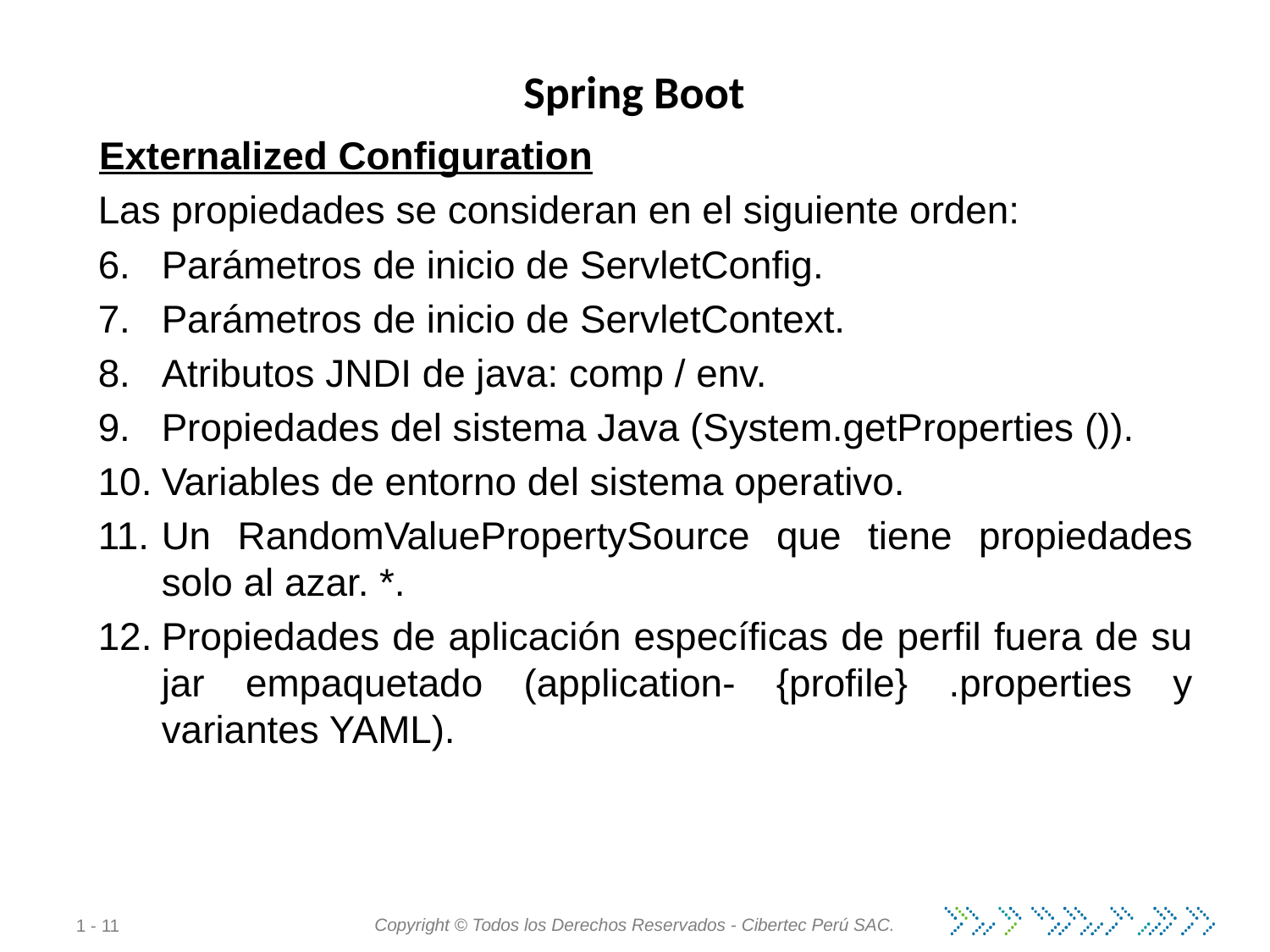

# Spring Boot
Externalized Configuration
Las propiedades se consideran en el siguiente orden:
Parámetros de inicio de ServletConfig.
Parámetros de inicio de ServletContext.
Atributos JNDI de java: comp / env.
Propiedades del sistema Java (System.getProperties ()).
Variables de entorno del sistema operativo.
Un RandomValuePropertySource que tiene propiedades solo al azar. *.
Propiedades de aplicación específicas de perfil fuera de su jar empaquetado (application- {profile} .properties y variantes YAML).